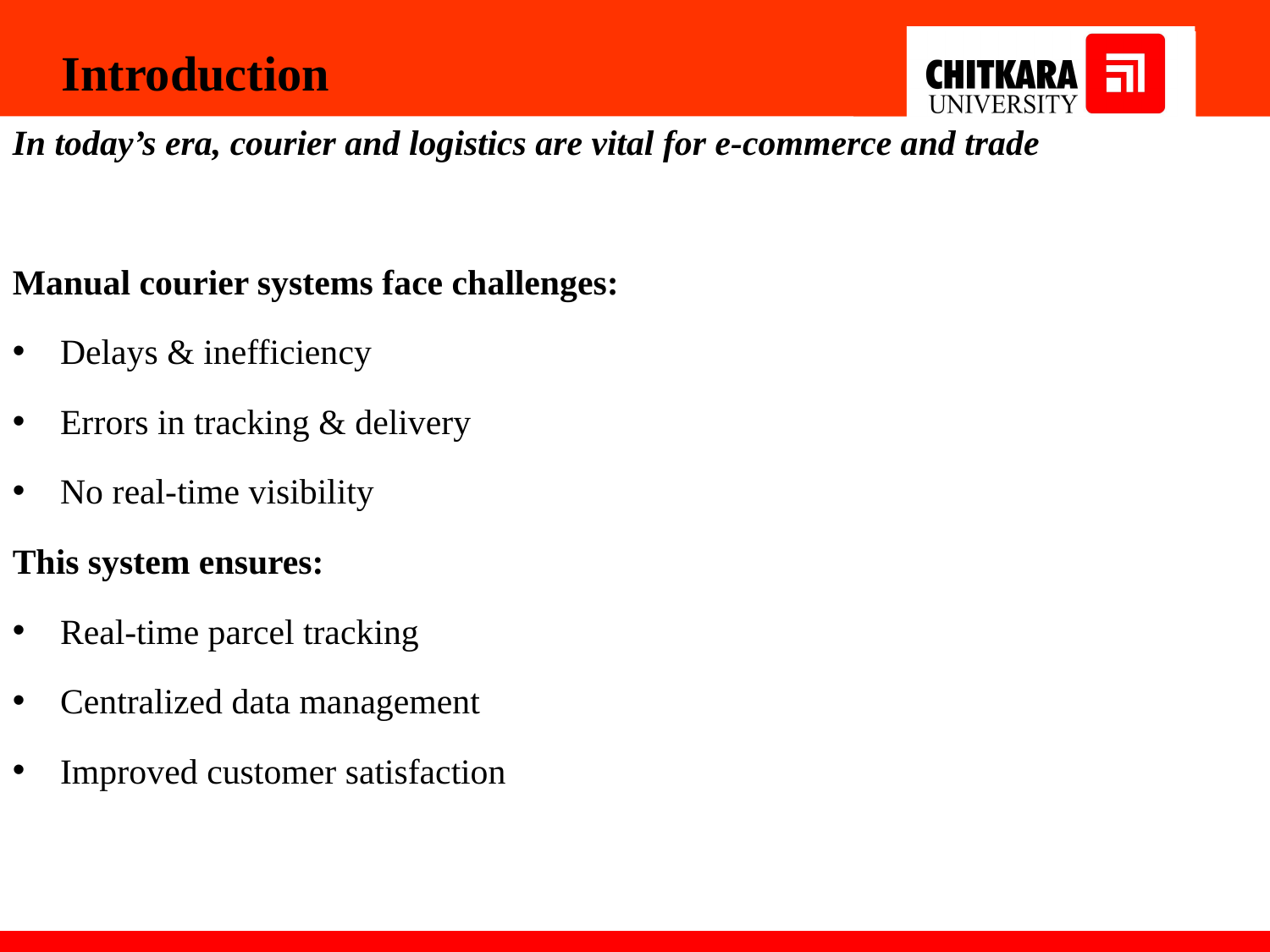

Introduction
In today’s era, courier and logistics are vital for e-commerce and trade

Manual courier systems face challenges:
Delays & inefficiency
Errors in tracking & delivery
No real-time visibility
This system ensures:
Real-time parcel tracking
Centralized data management
Improved customer satisfaction